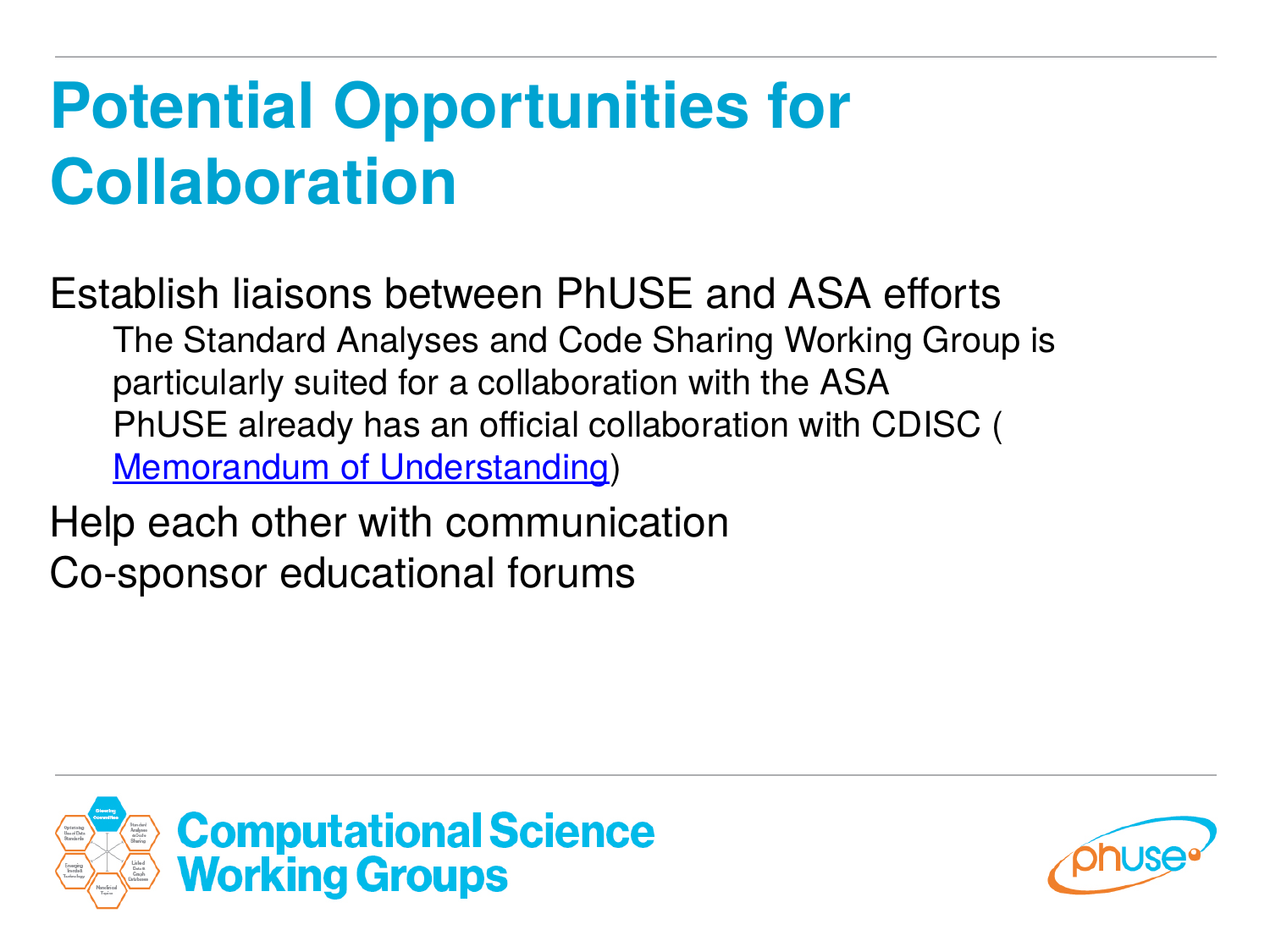

Potential Opportunities for Collaboration
Establish liaisons between PhUSE and ASA efforts
The Standard Analyses and Code Sharing Working Group is particularly suited for a collaboration with the ASA
PhUSE already has an official collaboration with CDISC (Memorandum of Understanding)
Help each other with communication
Co-sponsor educational forums